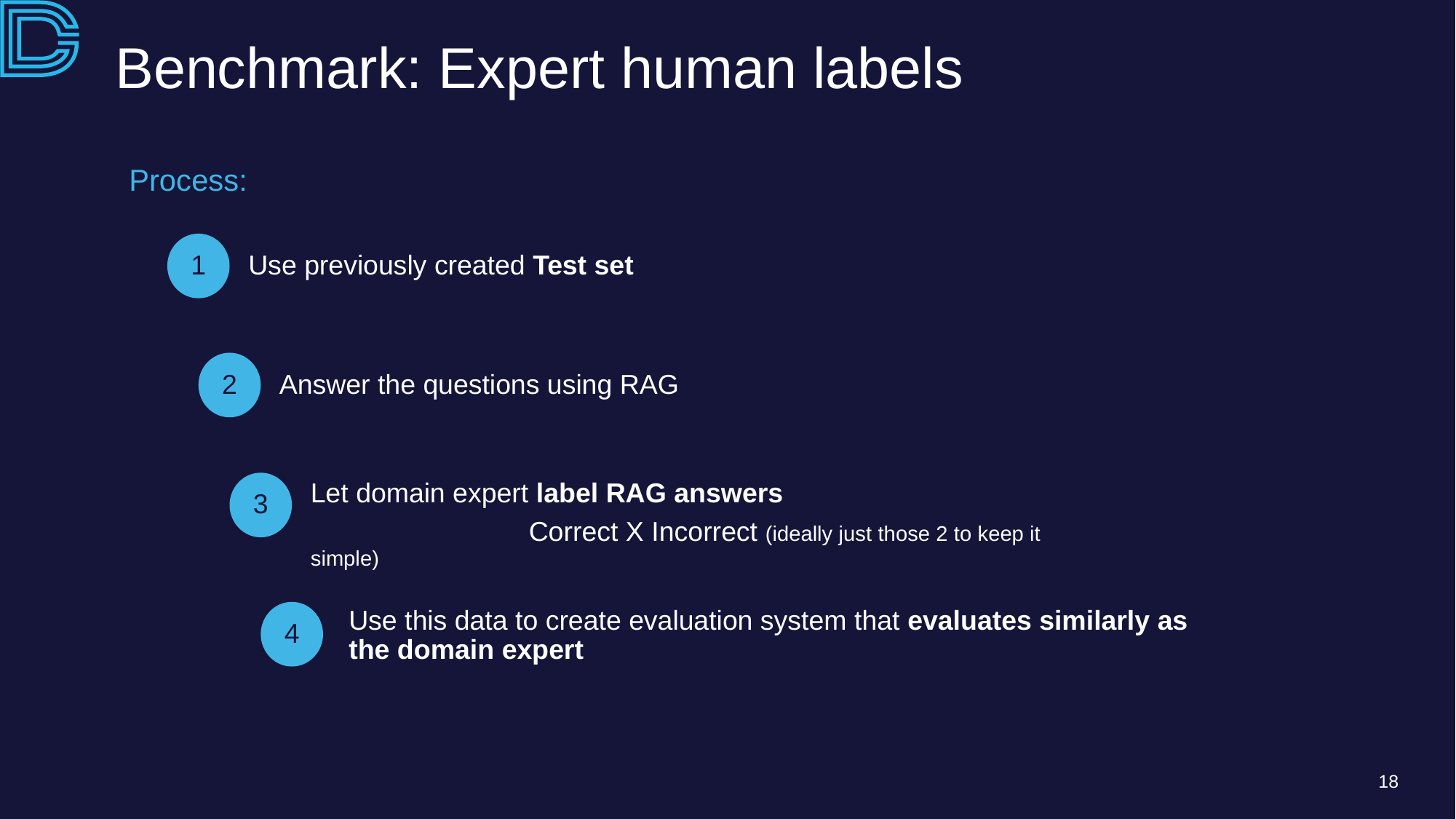

# Benchmark: Expert human labels
Process:
Use previously created Test set
1
Answer the questions using RAG
2
3
Let domain expert label RAG answers
		Correct X Incorrect (ideally just those 2 to keep it simple)
Use this data to create evaluation system that evaluates similarly as the domain expert

4
18